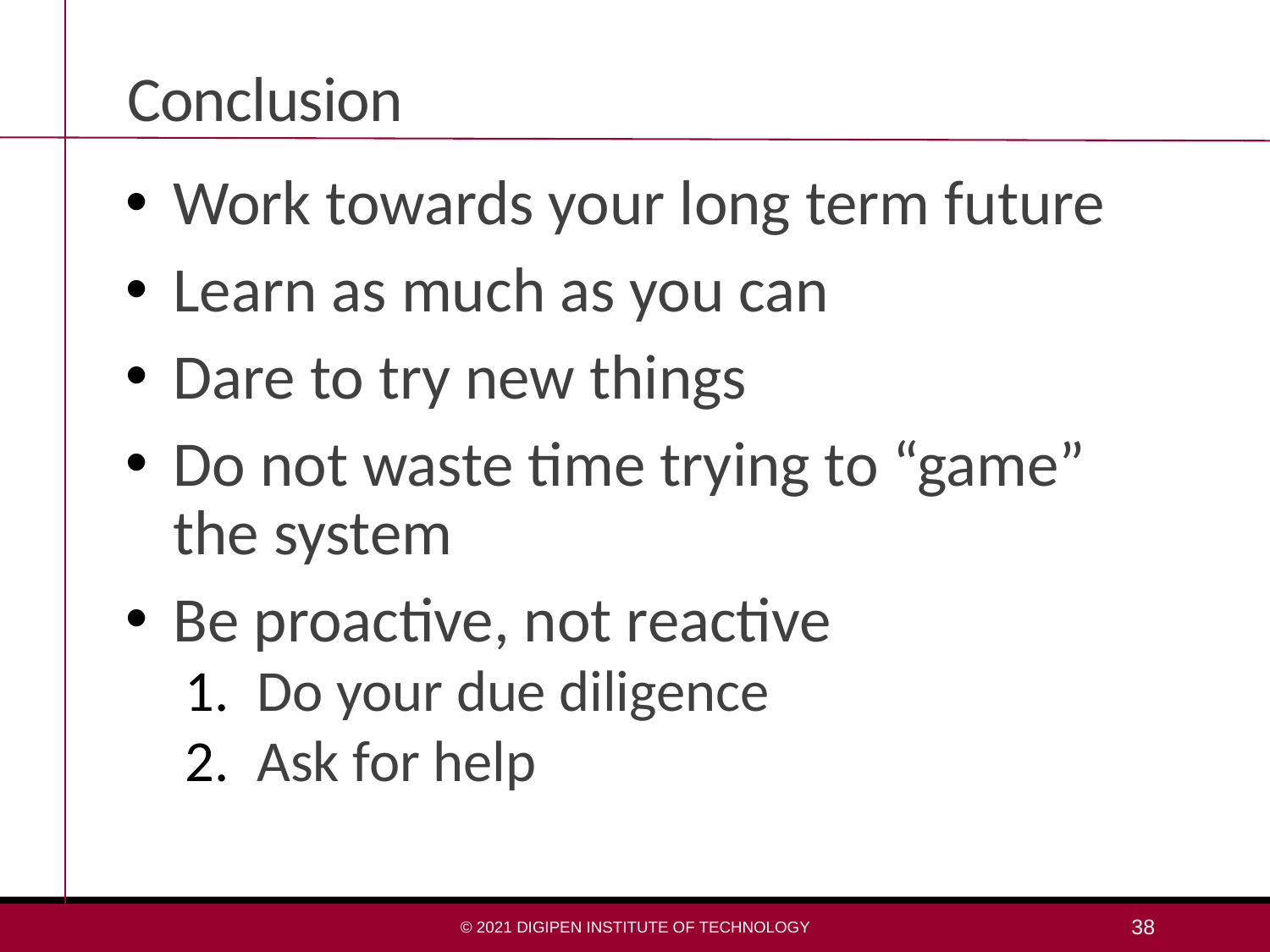

# Conclusion
Work towards your long term future
Learn as much as you can
Dare to try new things
Do not waste time trying to “game” the system
Be proactive, not reactive
Do your due diligence
Ask for help
© 2021 DigiPen Institute of Technology
38